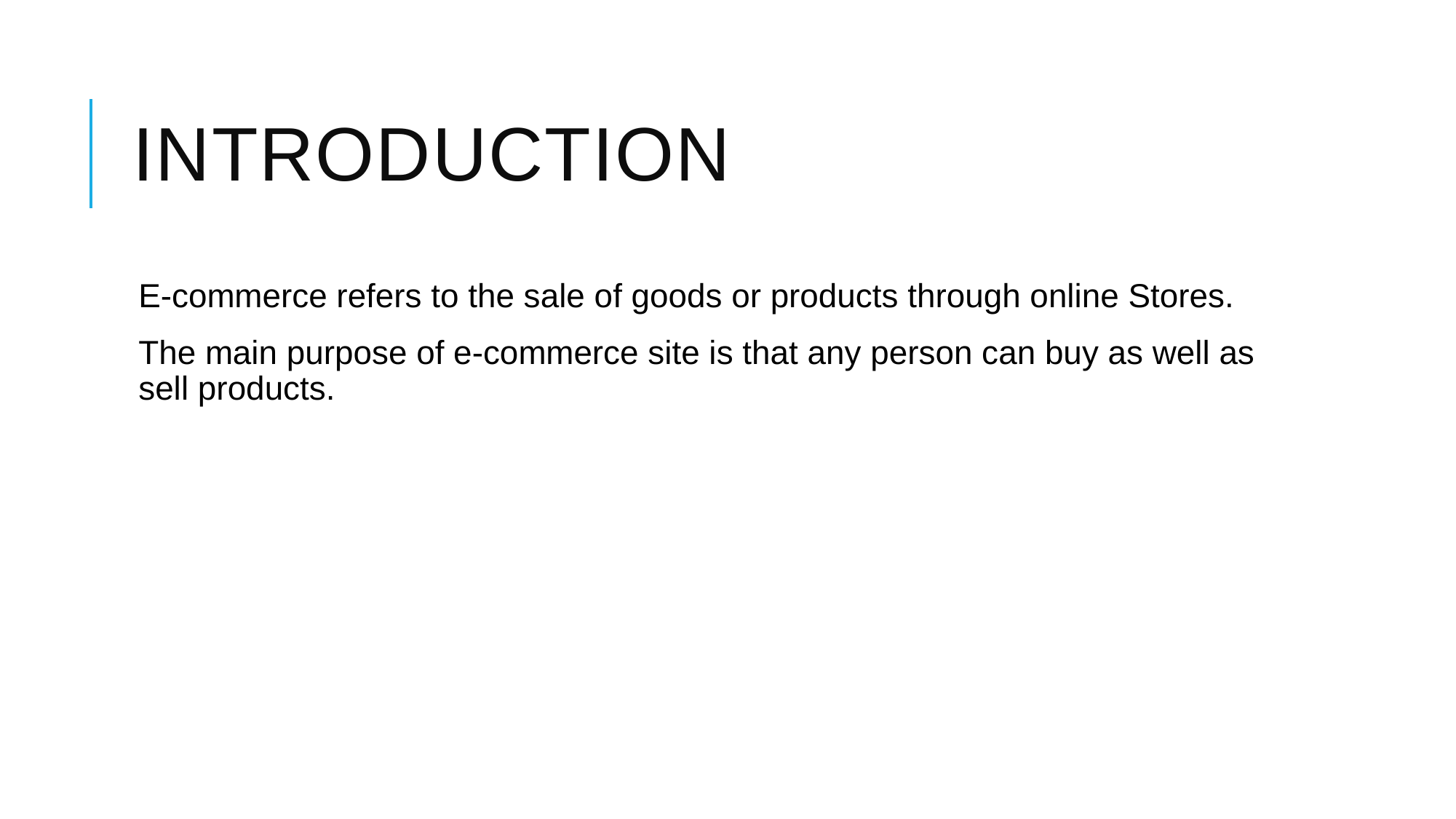

# Introduction
E-commerce refers to the sale of goods or products through online Stores.
The main purpose of e-commerce site is that any person can buy as well as sell products.